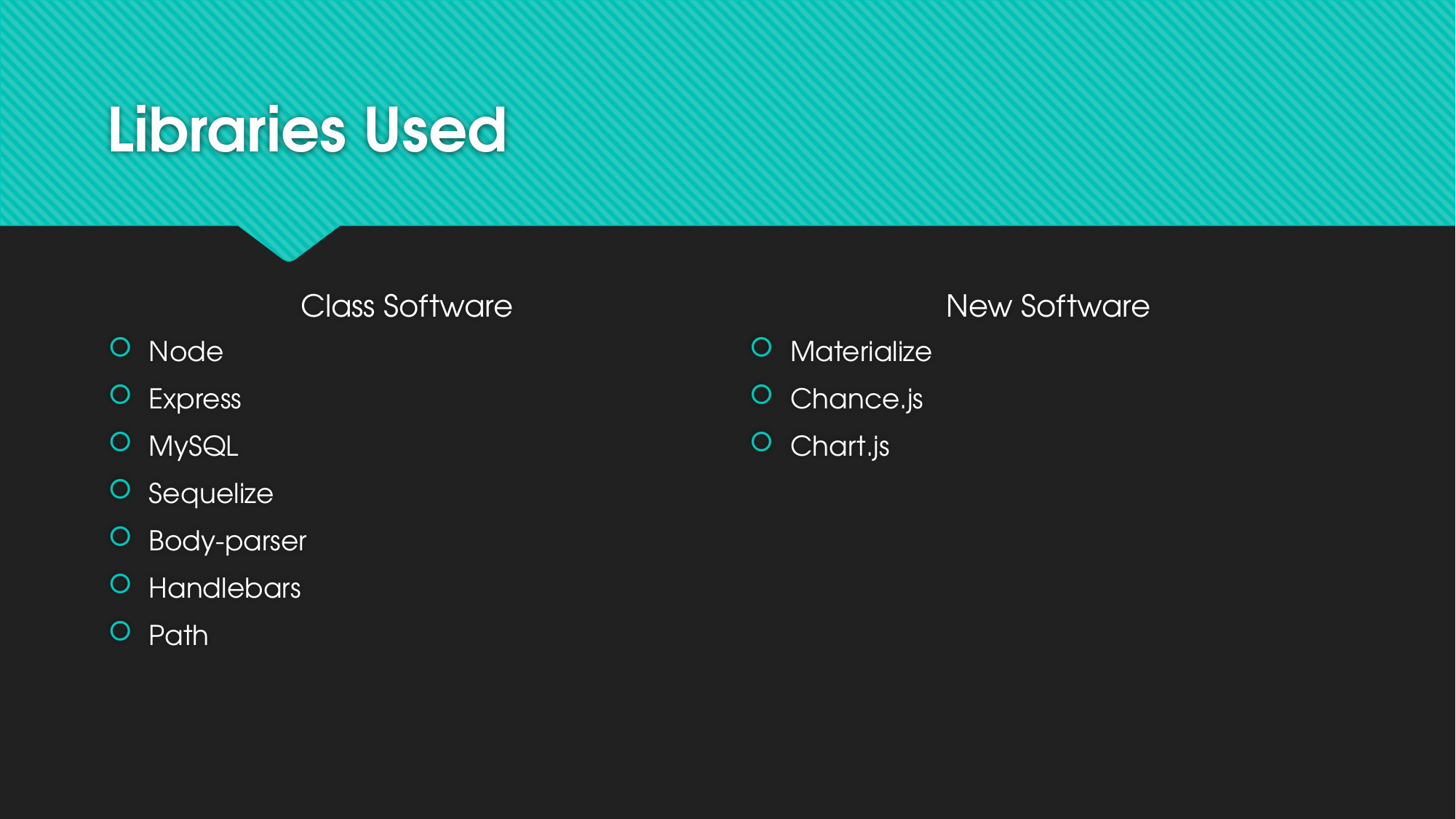

# Libraries Used
Class Software
New Software
Node
Express
MySQL
Sequelize
Body-parser
Handlebars
Path

Materialize
Chance.js
Chart.js